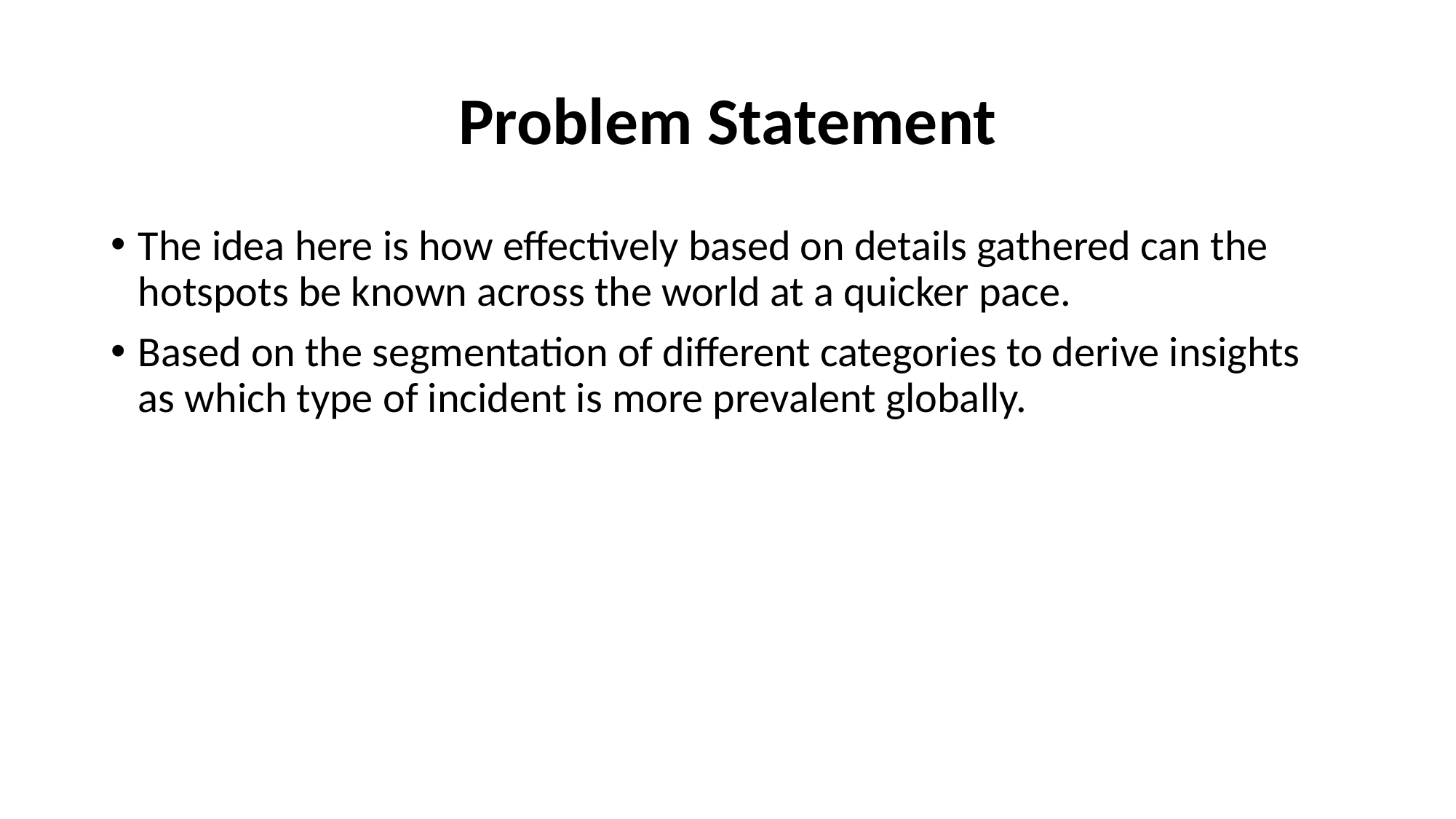

# Problem Statement
The idea here is how effectively based on details gathered can the hotspots be known across the world at a quicker pace.
Based on the segmentation of different categories to derive insights as which type of incident is more prevalent globally.